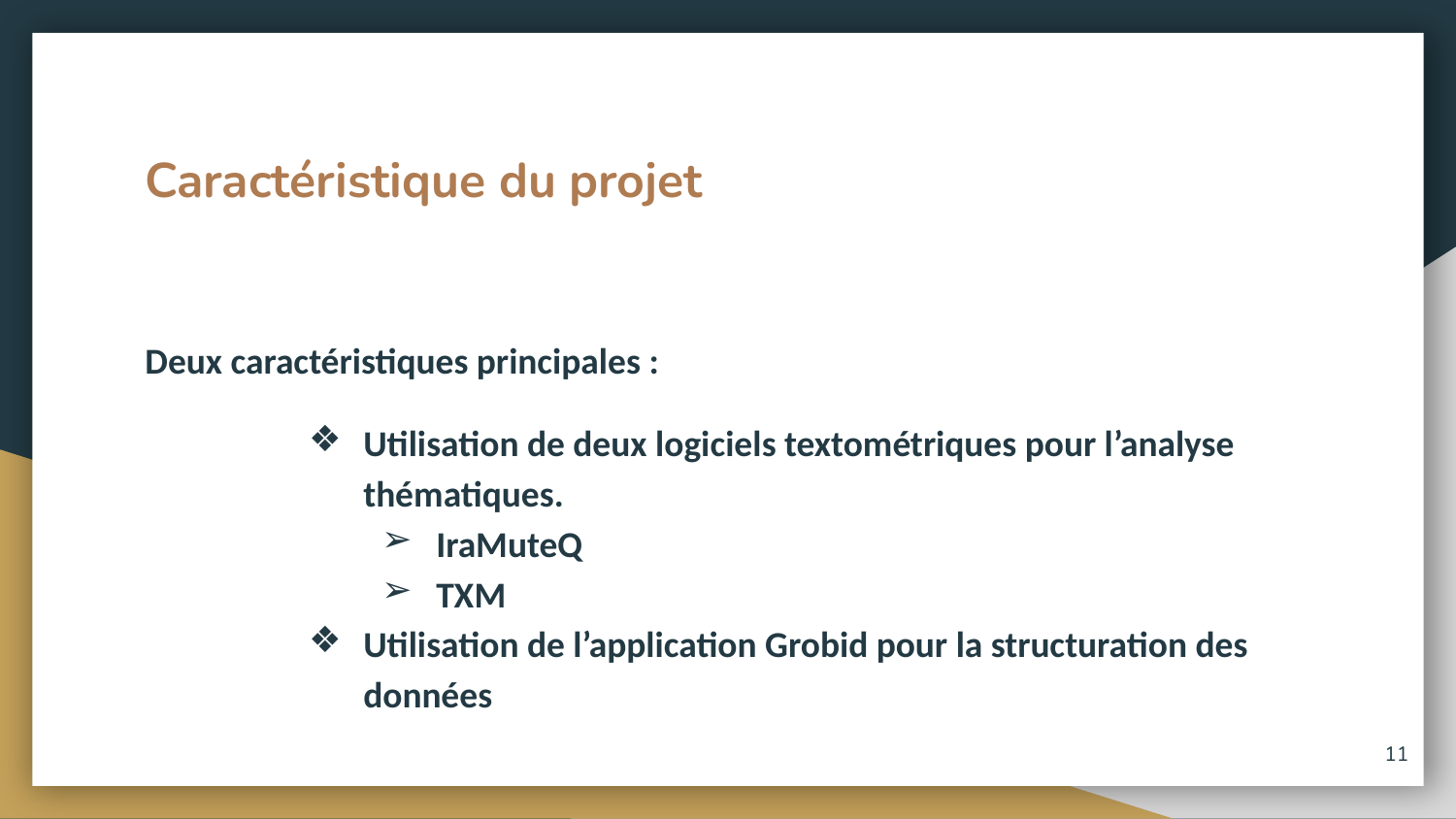

# Caractéristique du projet

Deux caractéristiques principales :
Utilisation de deux logiciels textométriques pour l’analyse thématiques.
IraMuteQ
TXM
Utilisation de l’application Grobid pour la structuration des données

11